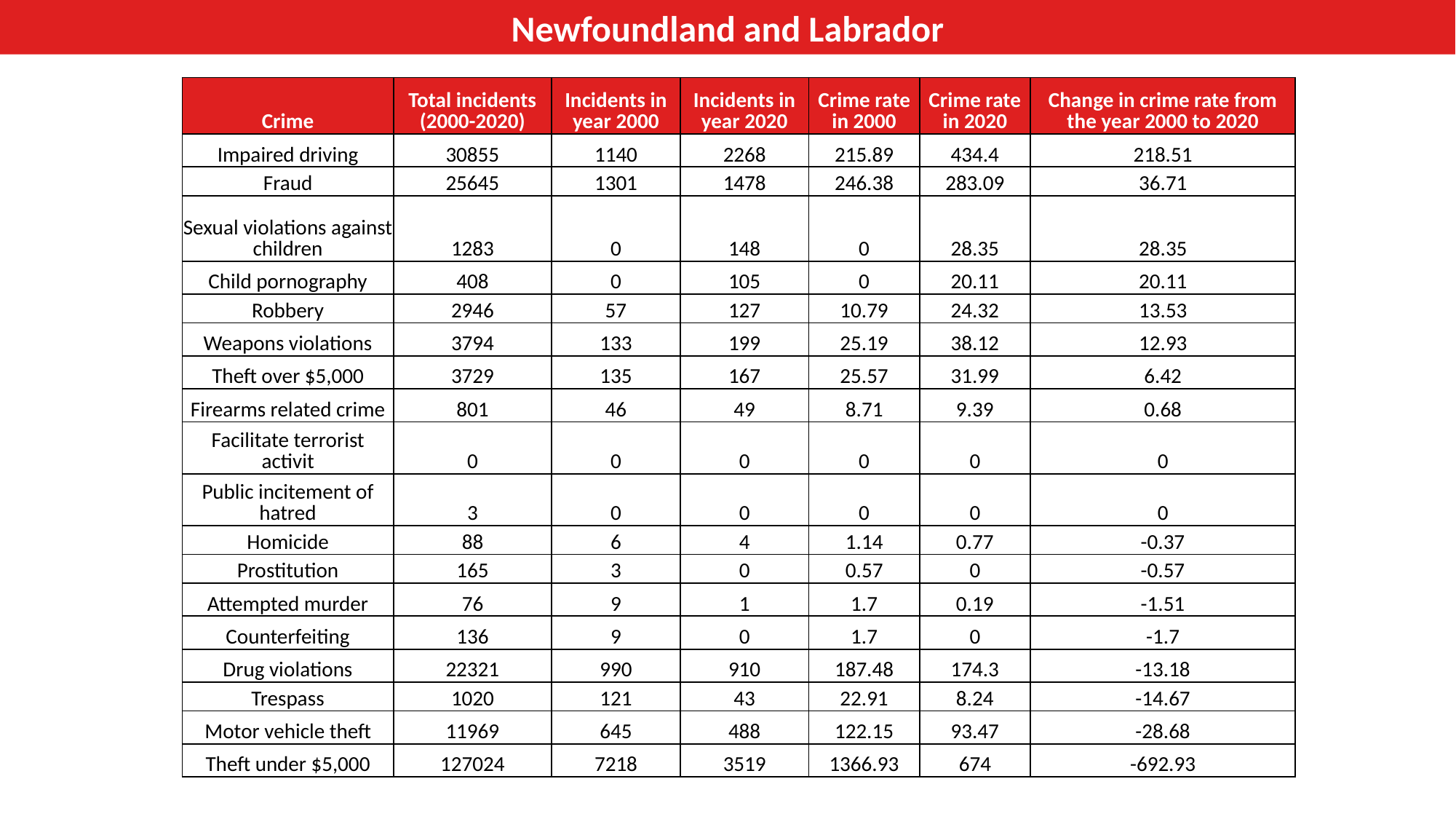

Newfoundland and Labrador
| Crime | Total incidents (2000-2020) | Incidents in year 2000 | Incidents in year 2020 | Crime rate in 2000 | Crime rate in 2020 | Change in crime rate from the year 2000 to 2020 |
| --- | --- | --- | --- | --- | --- | --- |
| Impaired driving | 30855 | 1140 | 2268 | 215.89 | 434.4 | 218.51 |
| Fraud | 25645 | 1301 | 1478 | 246.38 | 283.09 | 36.71 |
| Sexual violations against children | 1283 | 0 | 148 | 0 | 28.35 | 28.35 |
| Child pornography | 408 | 0 | 105 | 0 | 20.11 | 20.11 |
| Robbery | 2946 | 57 | 127 | 10.79 | 24.32 | 13.53 |
| Weapons violations | 3794 | 133 | 199 | 25.19 | 38.12 | 12.93 |
| Theft over $5,000 | 3729 | 135 | 167 | 25.57 | 31.99 | 6.42 |
| Firearms related crime | 801 | 46 | 49 | 8.71 | 9.39 | 0.68 |
| Facilitate terrorist activit | 0 | 0 | 0 | 0 | 0 | 0 |
| Public incitement of hatred | 3 | 0 | 0 | 0 | 0 | 0 |
| Homicide | 88 | 6 | 4 | 1.14 | 0.77 | -0.37 |
| Prostitution | 165 | 3 | 0 | 0.57 | 0 | -0.57 |
| Attempted murder | 76 | 9 | 1 | 1.7 | 0.19 | -1.51 |
| Counterfeiting | 136 | 9 | 0 | 1.7 | 0 | -1.7 |
| Drug violations | 22321 | 990 | 910 | 187.48 | 174.3 | -13.18 |
| Trespass | 1020 | 121 | 43 | 22.91 | 8.24 | -14.67 |
| Motor vehicle theft | 11969 | 645 | 488 | 122.15 | 93.47 | -28.68 |
| Theft under $5,000 | 127024 | 7218 | 3519 | 1366.93 | 674 | -692.93 |